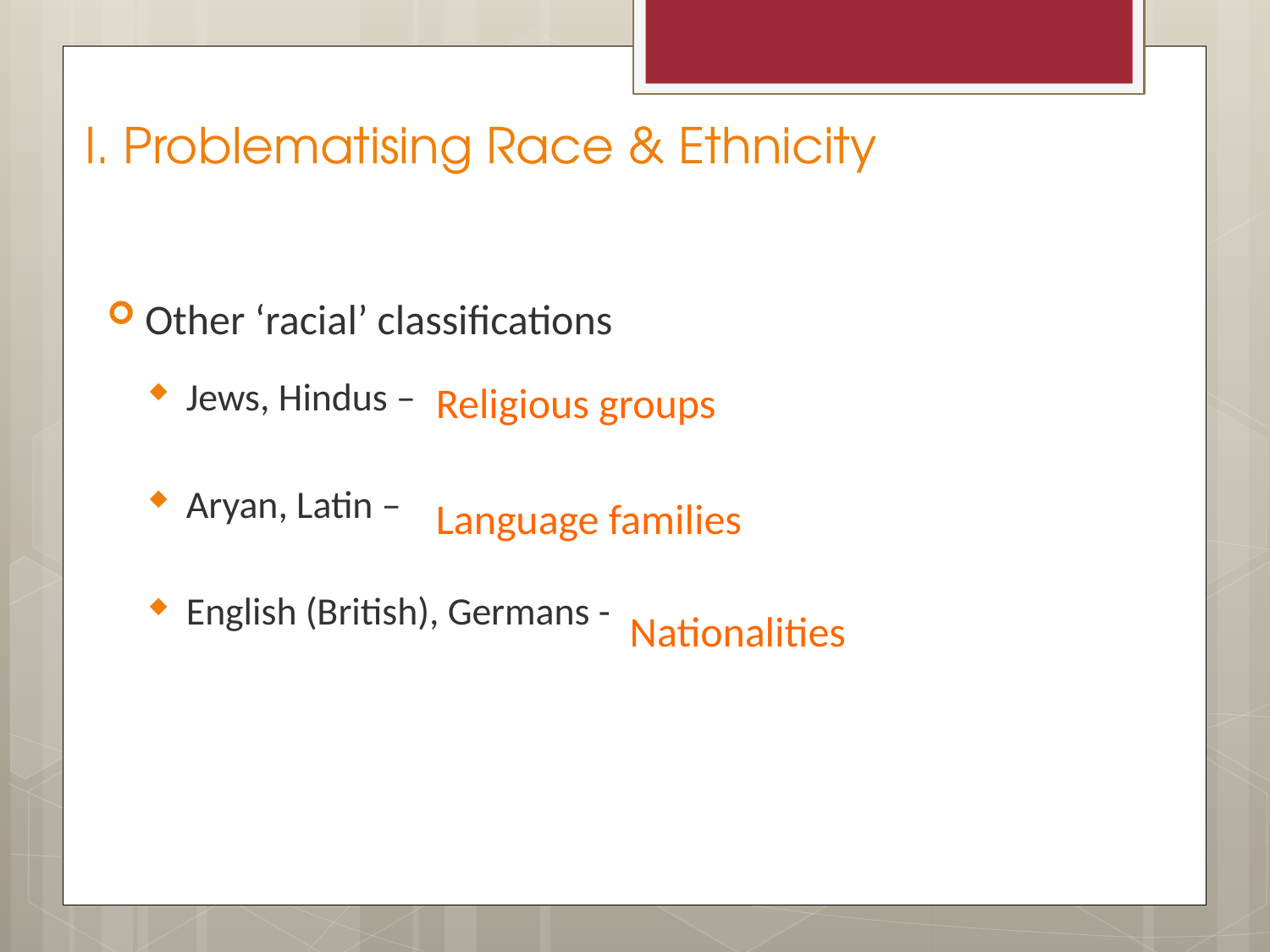

# I. Problematising Race & Ethnicity
Other ‘racial’ classifications
Jews, Hindus –
Aryan, Latin –
English (British), Germans -
Religious groups

Language families
Nationalities